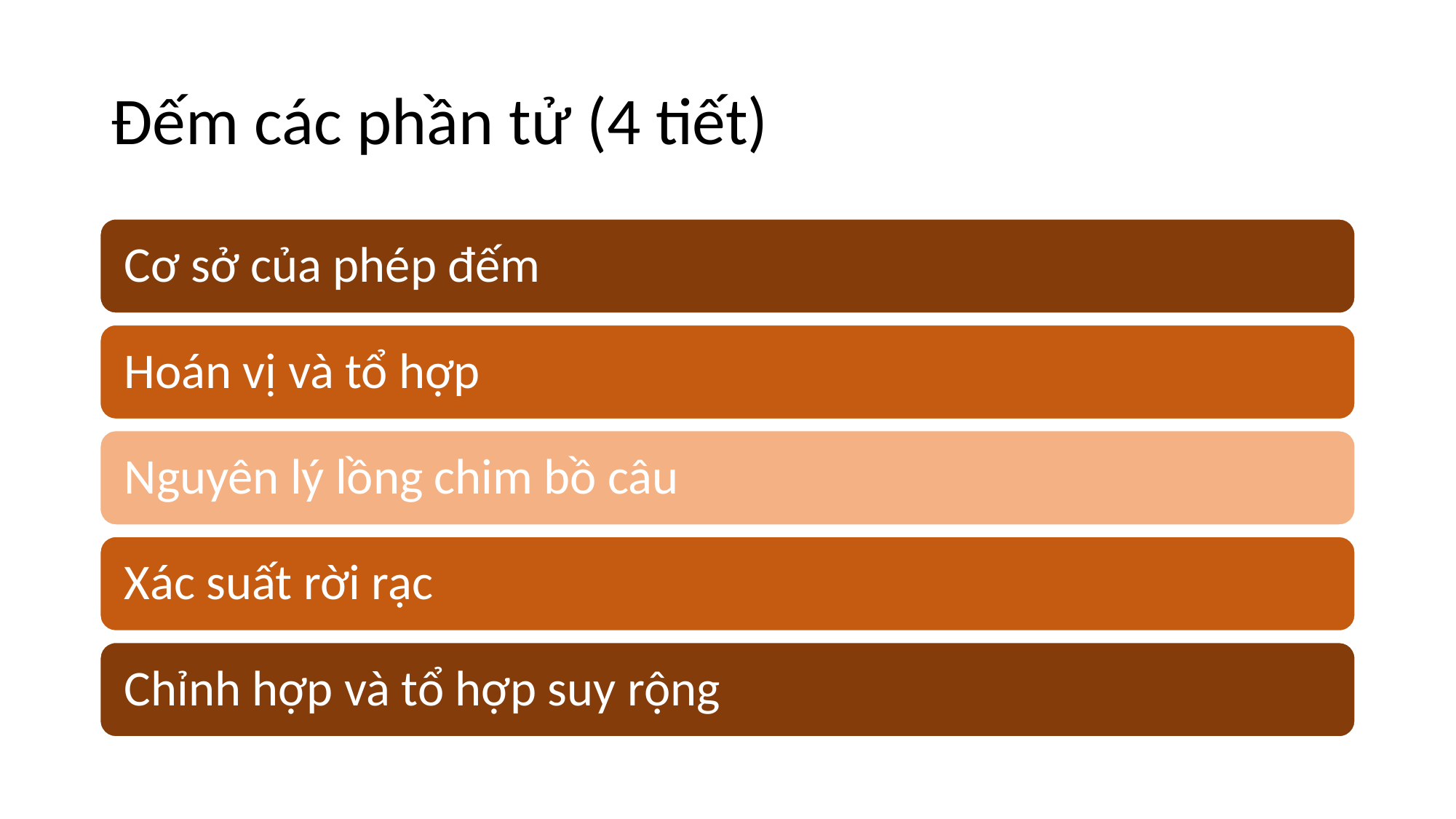

# Đếm các phần tử (4 tiết)
Cơ sở của phép đếm
Hoán vị và tổ hợp
Nguyên lý lồng chim bồ câu
Xác suất rời rạc
Chỉnh hợp và tổ hợp suy rộng